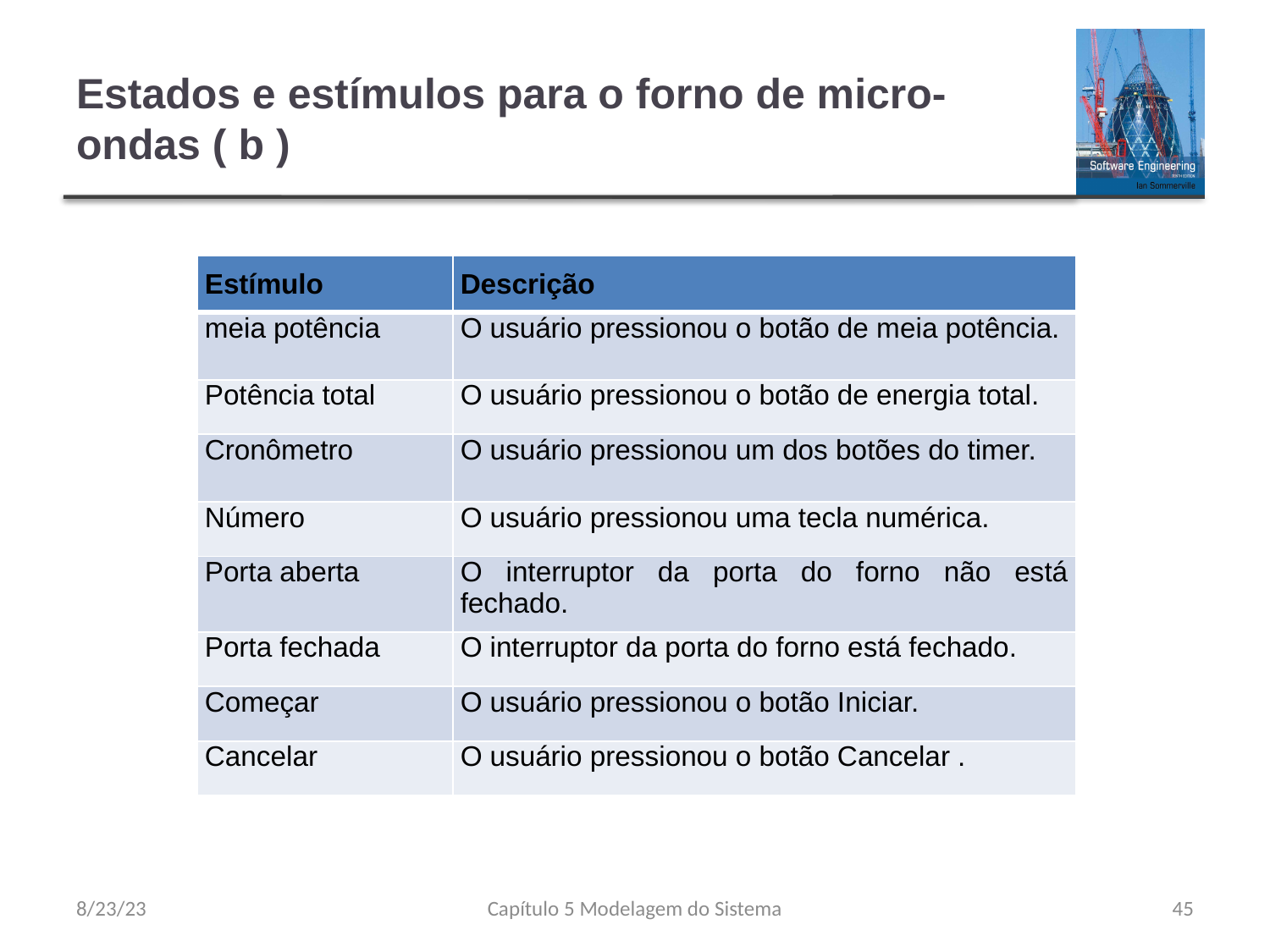

# Estados e estímulos para o forno de micro-ondas ( b )
| Estímulo | Descrição |
| --- | --- |
| meia potência | O usuário pressionou o botão de meia potência. |
| Potência total | O usuário pressionou o botão de energia total. |
| Cronômetro | O usuário pressionou um dos botões do timer. |
| Número | O usuário pressionou uma tecla numérica. |
| Porta aberta | O interruptor da porta do forno não está fechado. |
| Porta fechada | O interruptor da porta do forno está fechado. |
| Começar | O usuário pressionou o botão Iniciar. |
| Cancelar | O usuário pressionou o botão Cancelar . |
8/23/23
Capítulo 5 Modelagem do Sistema
45